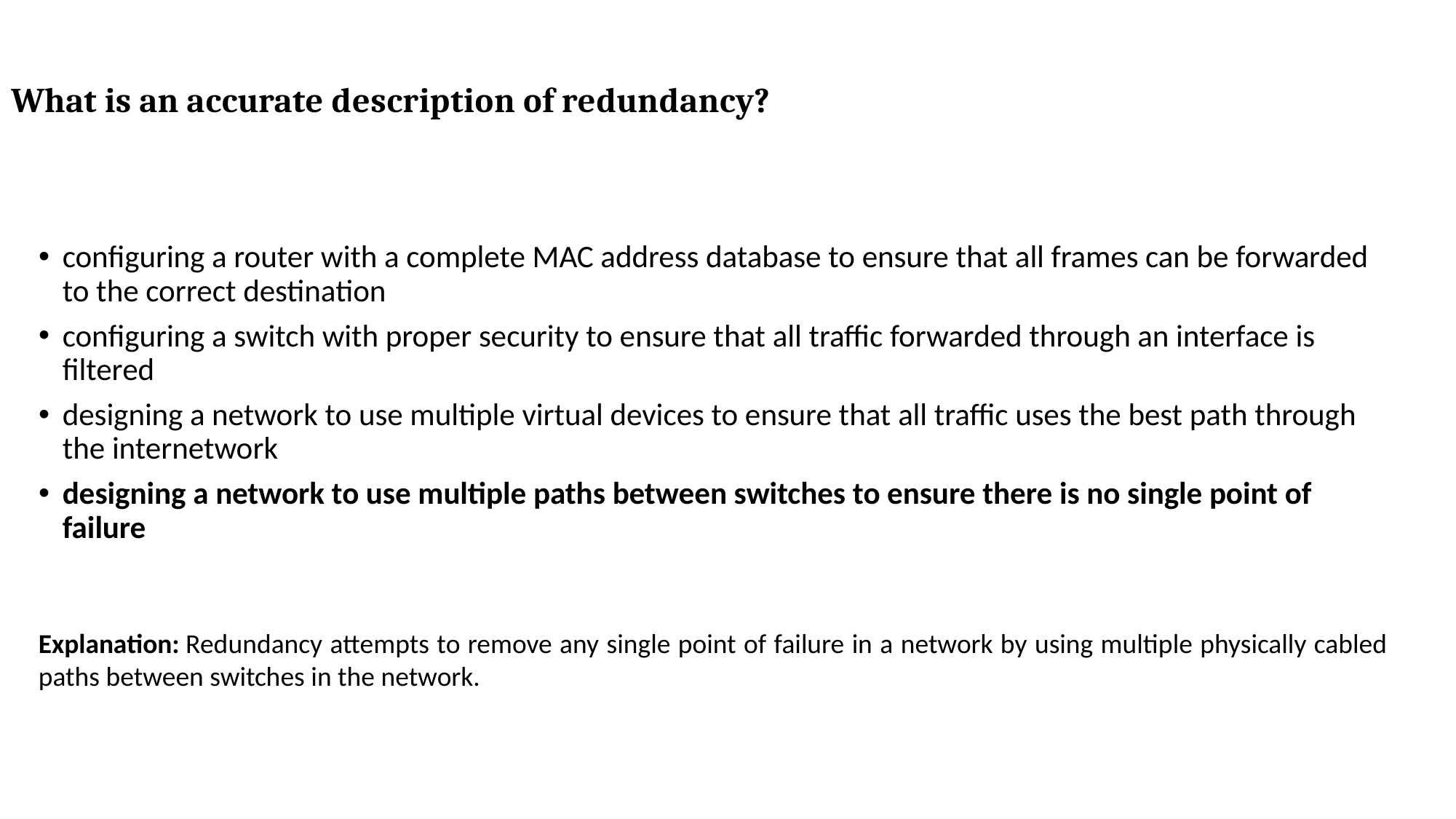

# What is an accurate description of redundancy?
configuring a router with a complete MAC address database to ensure that all frames can be forwarded to the correct destination
configuring a switch with proper security to ensure that all traffic forwarded through an interface is filtered
designing a network to use multiple virtual devices to ensure that all traffic uses the best path through the internetwork
designing a network to use multiple paths between switches to ensure there is no single point of failure
Explanation: Redundancy attempts to remove any single point of failure in a network by using multiple physically cabled paths between switches in the network.